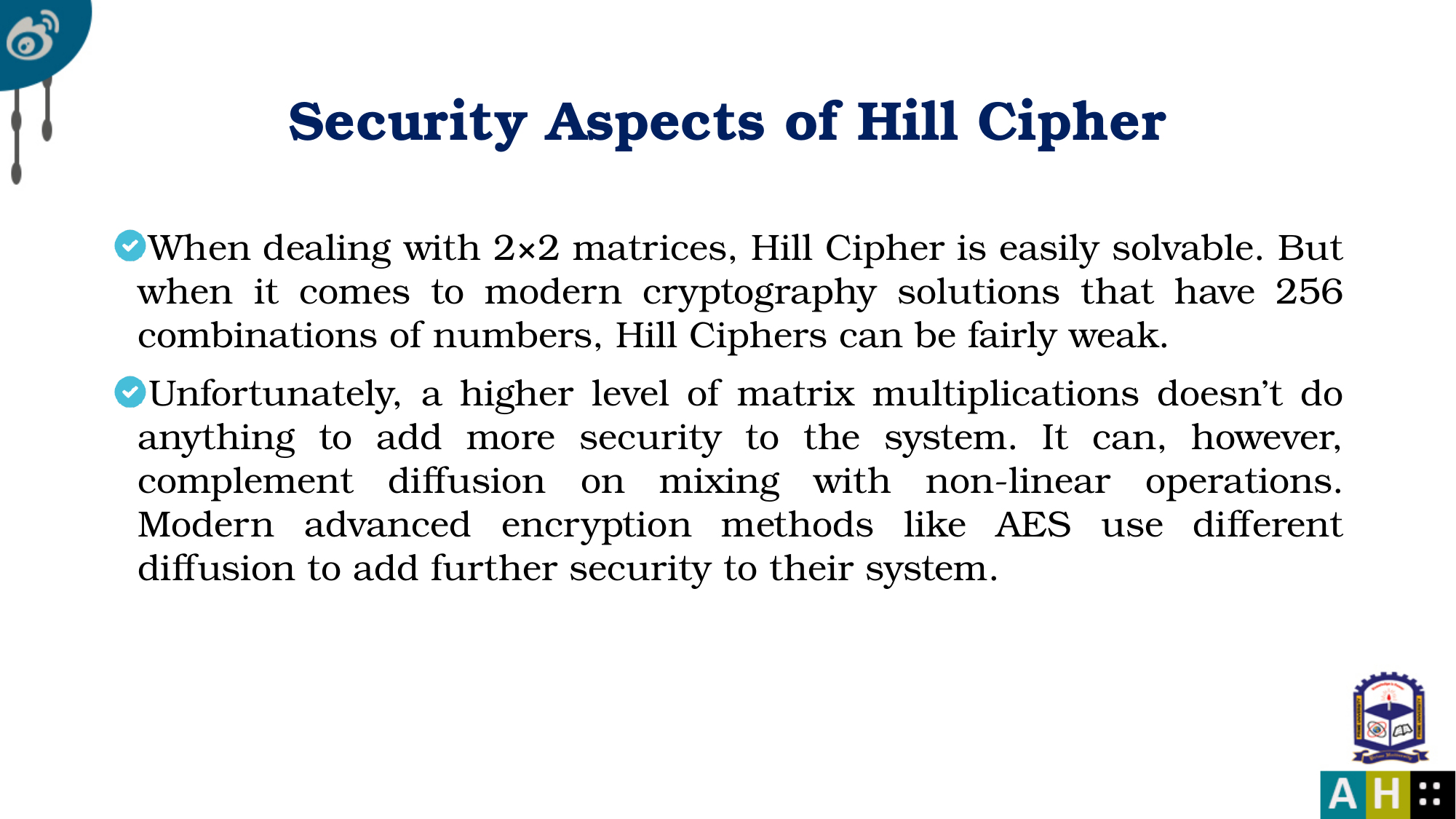

# Security Aspects of Hill Cipher
When dealing with 2×2 matrices, Hill Cipher is easily solvable. But when it comes to modern cryptography solutions that have 256 combinations of numbers, Hill Ciphers can be fairly weak.
Unfortunately, a higher level of matrix multiplications doesn’t do anything to add more security to the system. It can, however, complement diffusion on mixing with non-linear operations. Modern advanced encryption methods like AES use different diffusion to add further security to their system.